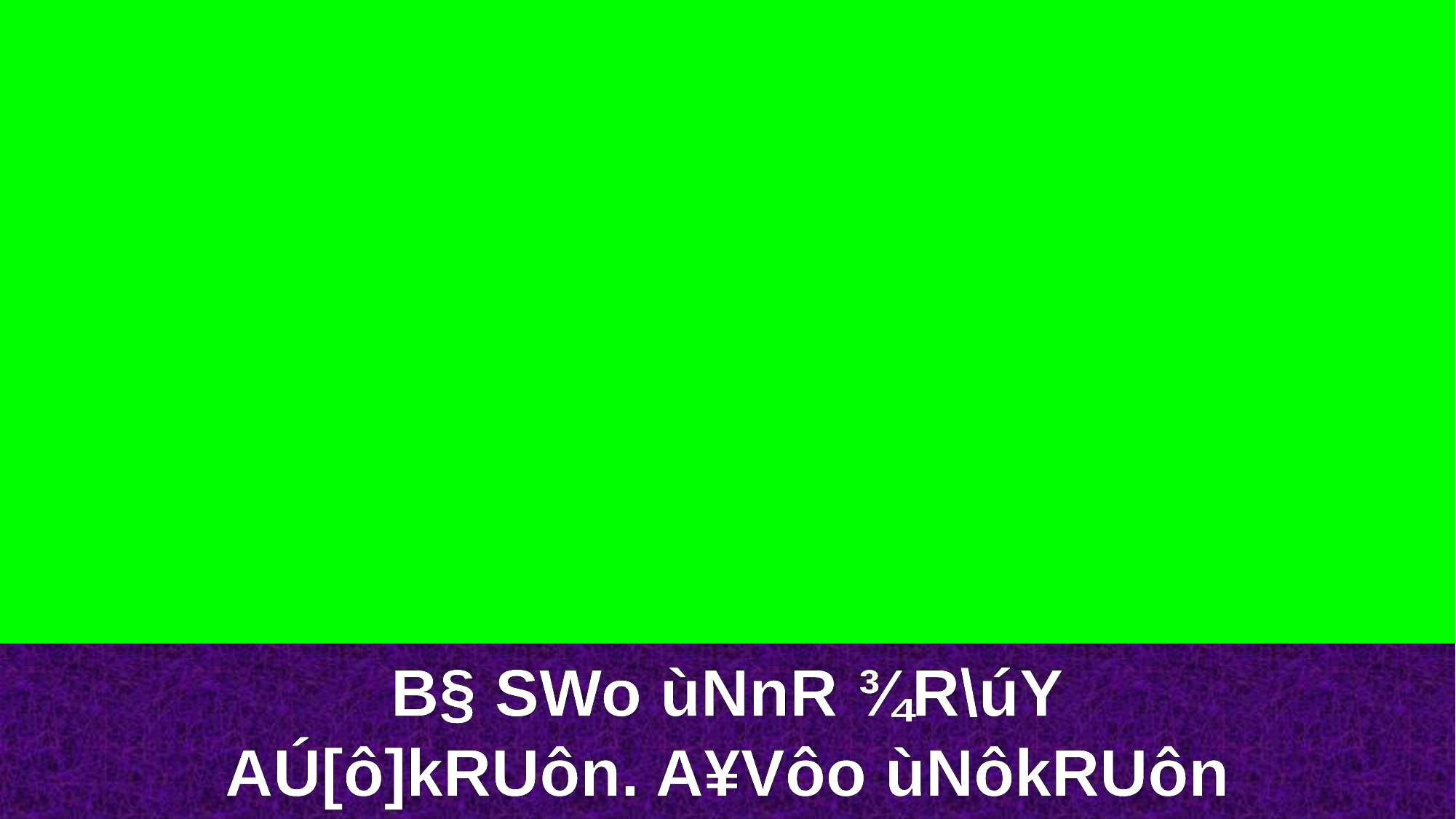

B§ SWo ùNnR ¾R\úY
AÚ[ô]kRUôn. A¥Vôo ùNôkRUôn